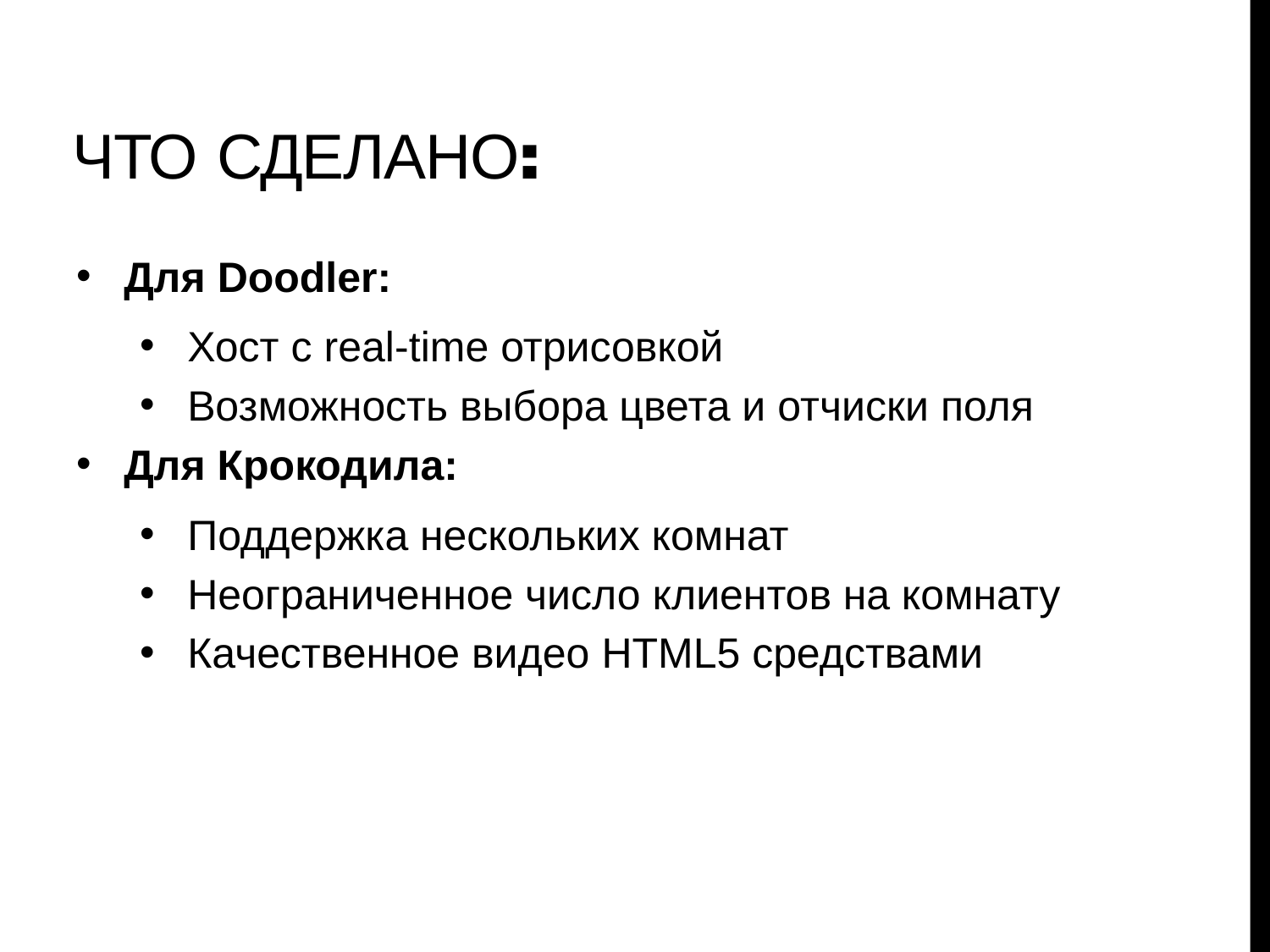

# Что сделано:
Для Doodler:
Хост с real-time отрисовкой
Возможность выбора цвета и отчиски поля
Для Крокодила:
Поддержка нескольких комнат
Неограниченное число клиентов на комнату
Качественное видео HTML5 средствами